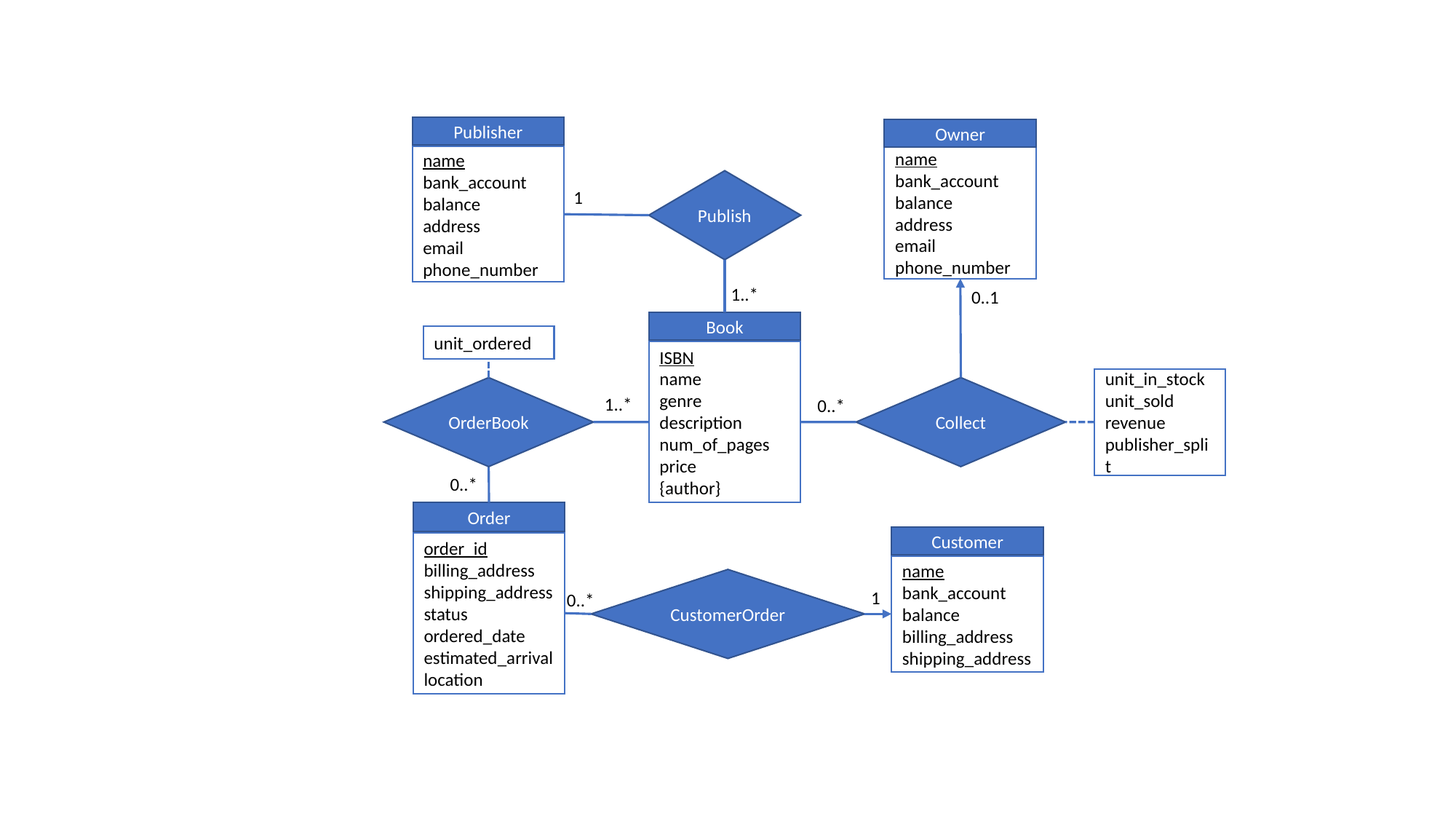

Publisher
Owner
name
bank_account
balance
address
email
phone_number
name
bank_account
balance
address
email
phone_number
Publish
1
1..*
0..1
Book
unit_ordered
ISBN
name
genre
description
num_of_pages
price
{author}
unit_in_stock
unit_sold
revenue
publisher_split
OrderBook
Collect
1..*
0..*
0..*
Order
Customer
order_id
billing_address
shipping_address
status
ordered_date
estimated_arrival
location
name
bank_account
balance
billing_address
shipping_address
CustomerOrder
1
0..*